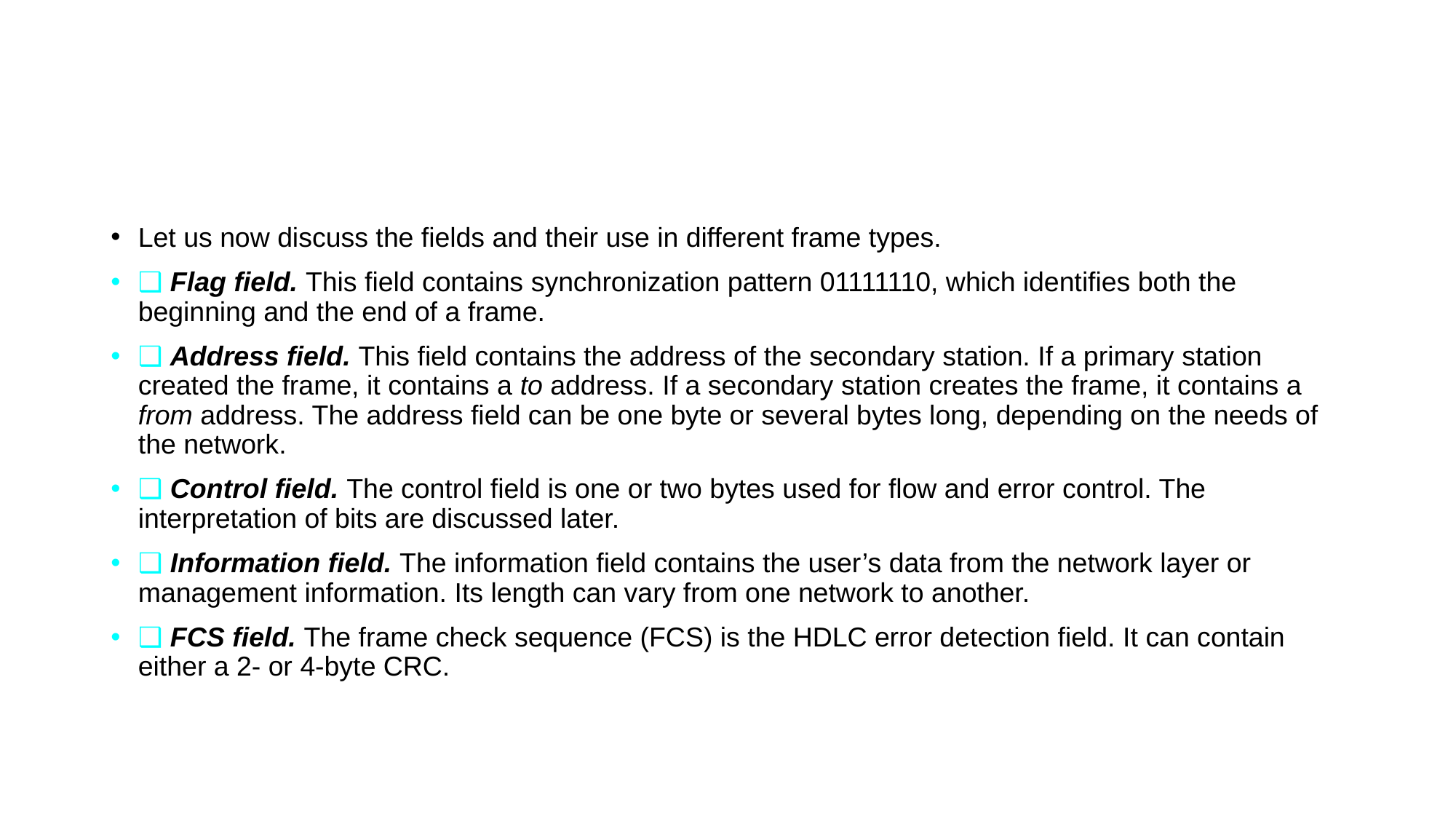

#
Let us now discuss the fields and their use in different frame types.
❑ Flag field. This field contains synchronization pattern 01111110, which identifies both the beginning and the end of a frame.
❑ Address field. This field contains the address of the secondary station. If a primary station created the frame, it contains a to address. If a secondary station creates the frame, it contains a from address. The address field can be one byte or several bytes long, depending on the needs of the network.
❑ Control field. The control field is one or two bytes used for flow and error control. The interpretation of bits are discussed later.
❑ Information field. The information field contains the user’s data from the network layer or management information. Its length can vary from one network to another.
❑ FCS field. The frame check sequence (FCS) is the HDLC error detection field. It can contain either a 2- or 4-byte CRC.